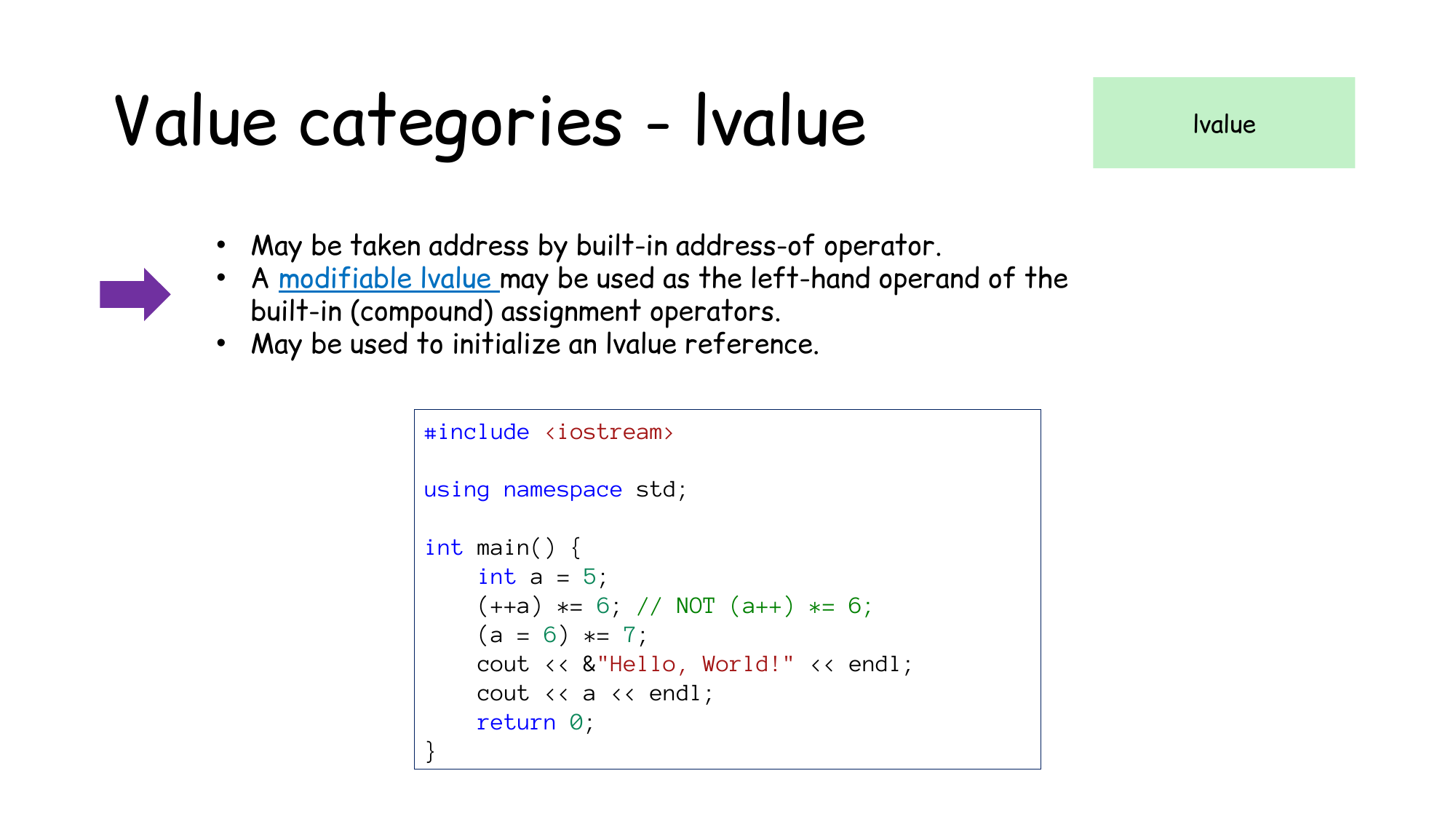

# Value categories - lvalue
lvalue
May be taken address by built-in address-of operator.
A modifiable lvalue may be used as the left-hand operand of the built-in (compound) assignment operators.
May be used to initialize an lvalue reference.

#include <iostream>
using namespace std;
int main() {
    int a = 5;
    (++a) *= 6; // NOT (a++) *= 6;
    (a = 6) *= 7;
    cout << &"Hello, World!" << endl;
    cout << a << endl;
    return 0;
}